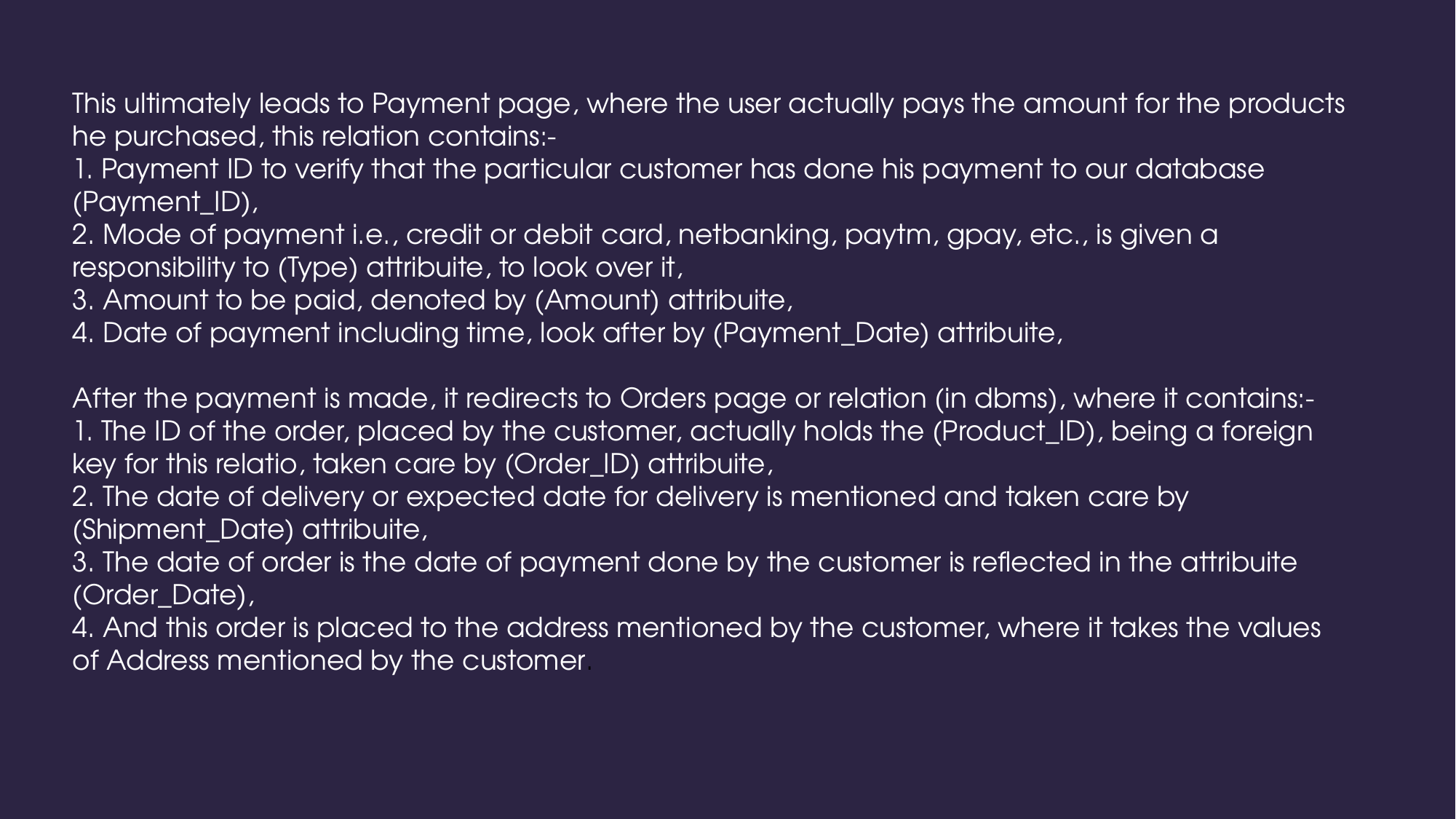

This ultimately leads to Payment page, where the user actually pays the amount for the products he purchased, this relation contains:-
1. Payment ID to verify that the particular customer has done his payment to our database (Payment_ID),
2. Mode of payment i.e., credit or debit card, netbanking, paytm, gpay, etc., is given a responsibility to (Type) attribuite, to look over it,
3. Amount to be paid, denoted by (Amount) attribuite,
4. Date of payment including time, look after by (Payment_Date) attribuite,

After the payment is made, it redirects to Orders page or relation (in dbms), where it contains:-
1. The ID of the order, placed by the customer, actually holds the (Product_ID), being a foreign key for this relatio, taken care by (Order_ID) attribuite,
2. The date of delivery or expected date for delivery is mentioned and taken care by (Shipment_Date) attribuite,
3. The date of order is the date of payment done by the customer is reflected in the attribuite (Order_Date),
4. And this order is placed to the address mentioned by the customer, where it takes the values of Address mentioned by the customer.